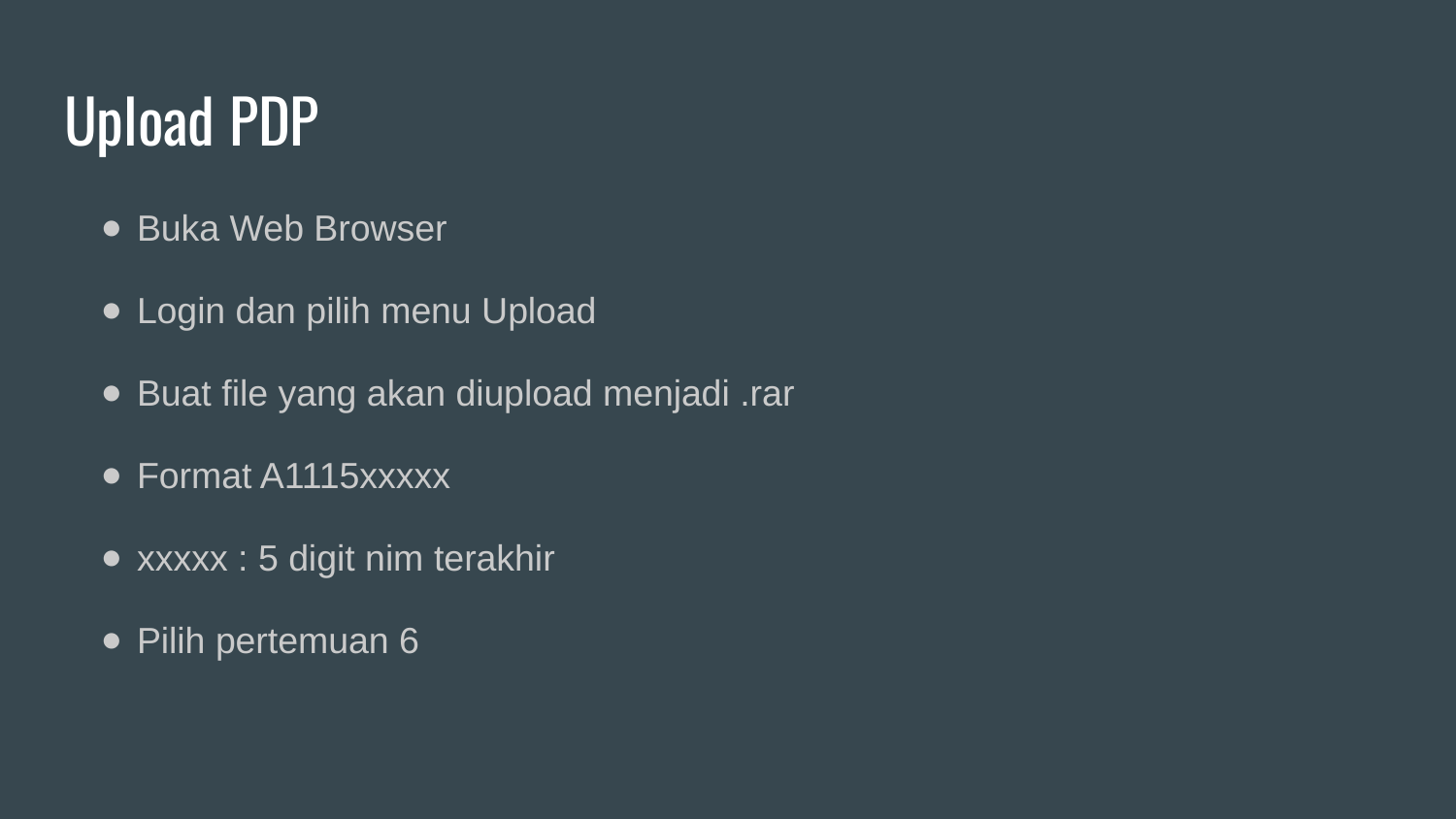

# Upload PDP
Buka Web Browser
Login dan pilih menu Upload
Buat file yang akan diupload menjadi .rar
Format A1115xxxxx
xxxxx : 5 digit nim terakhir
Pilih pertemuan 6